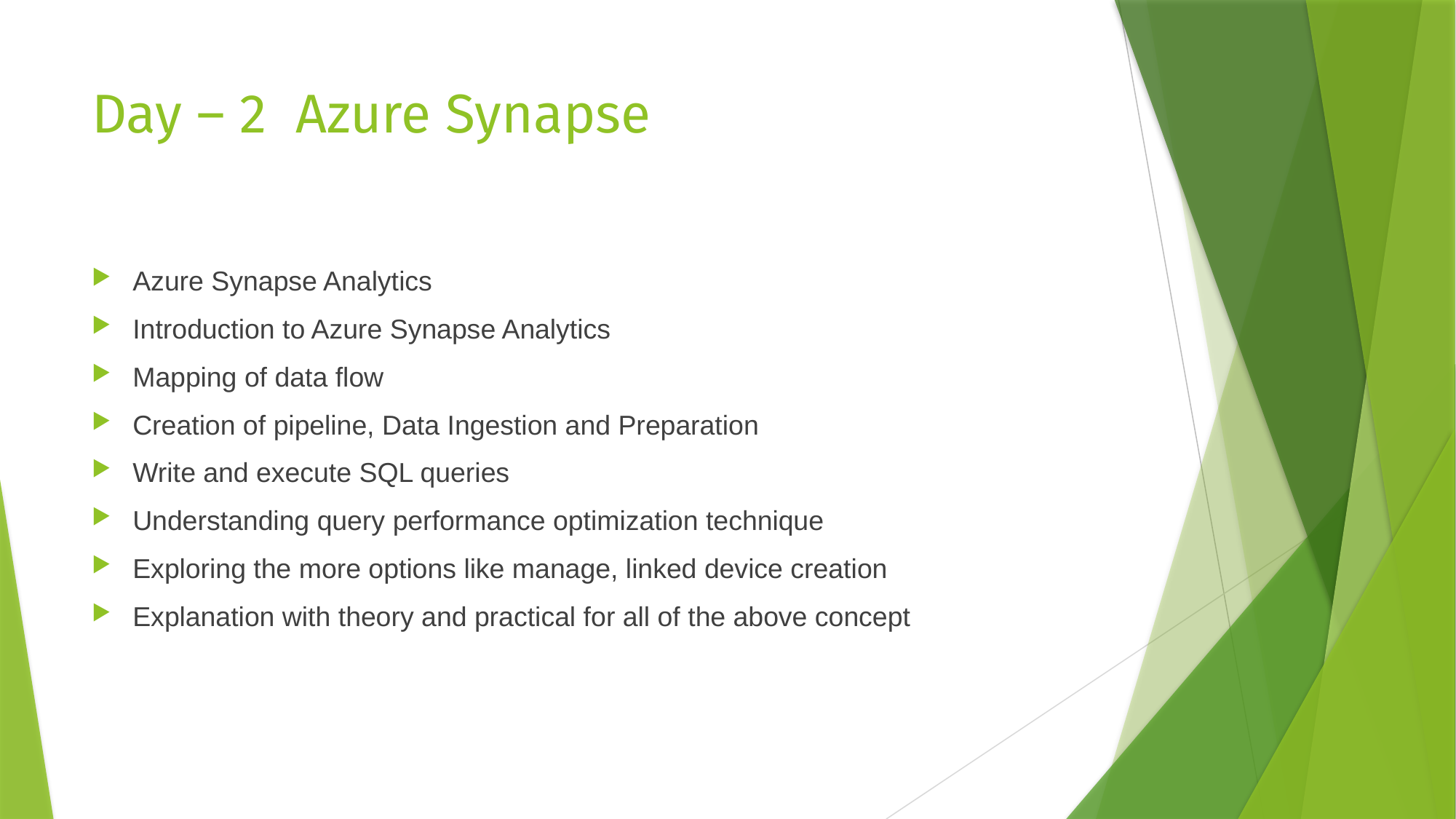

# Day – 2  Azure Synapse
Azure Synapse Analytics
Introduction to Azure Synapse Analytics
Mapping of data flow
Creation of pipeline, Data Ingestion and Preparation
Write and execute SQL queries
Understanding query performance optimization technique
Exploring the more options like manage, linked device creation
Explanation with theory and practical for all of the above concept